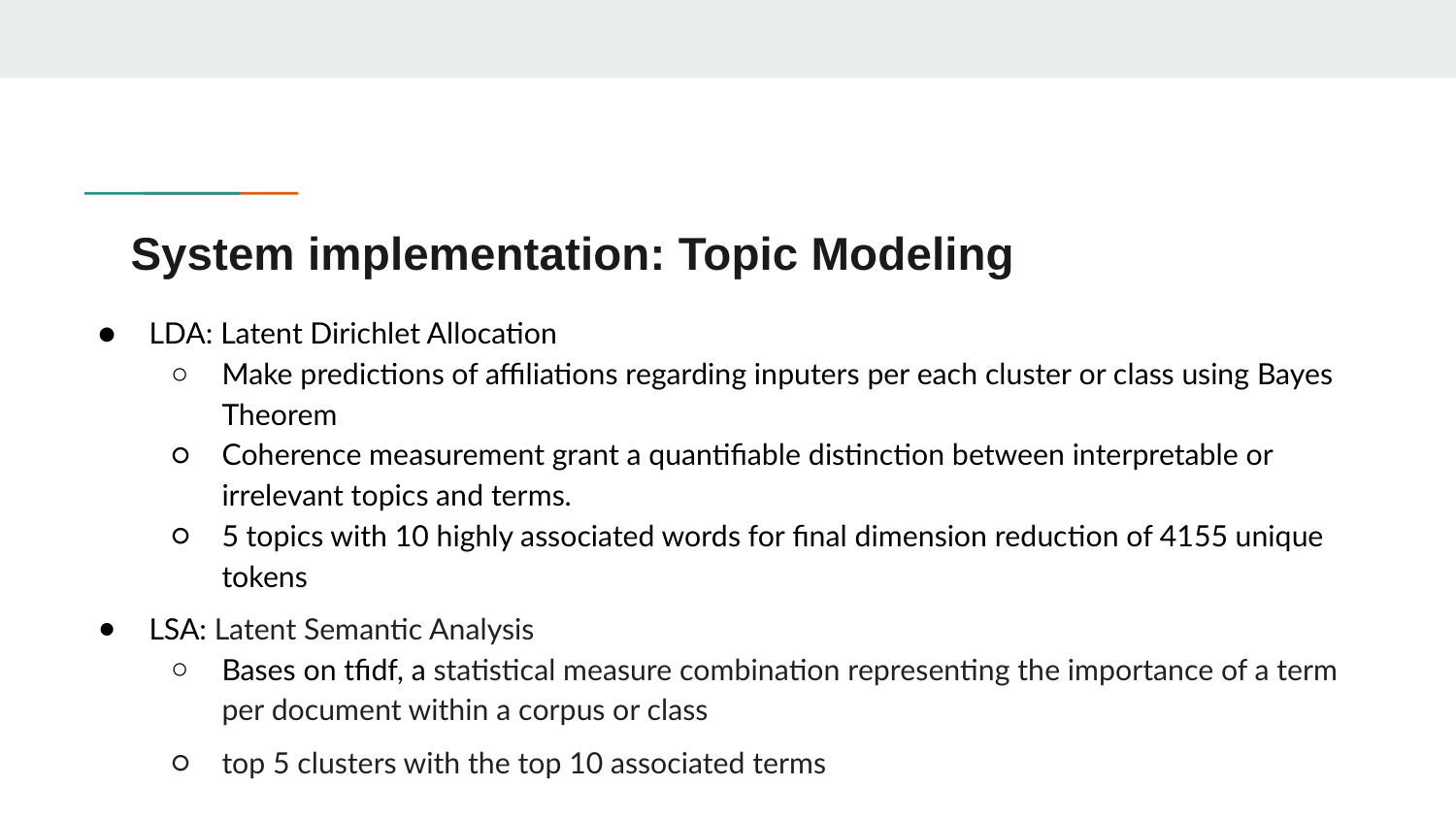

# System implementation: Topic Modeling
LDA: Latent Dirichlet Allocation
Make predictions of affiliations regarding inputers per each cluster or class using Bayes Theorem
Coherence measurement grant a quantifiable distinction between interpretable or irrelevant topics and terms.
5 topics with 10 highly associated words for final dimension reduction of 4155 unique tokens
LSA: Latent Semantic Analysis
Bases on tfidf, a statistical measure combination representing the importance of a term per document within a corpus or class
top 5 clusters with the top 10 associated terms